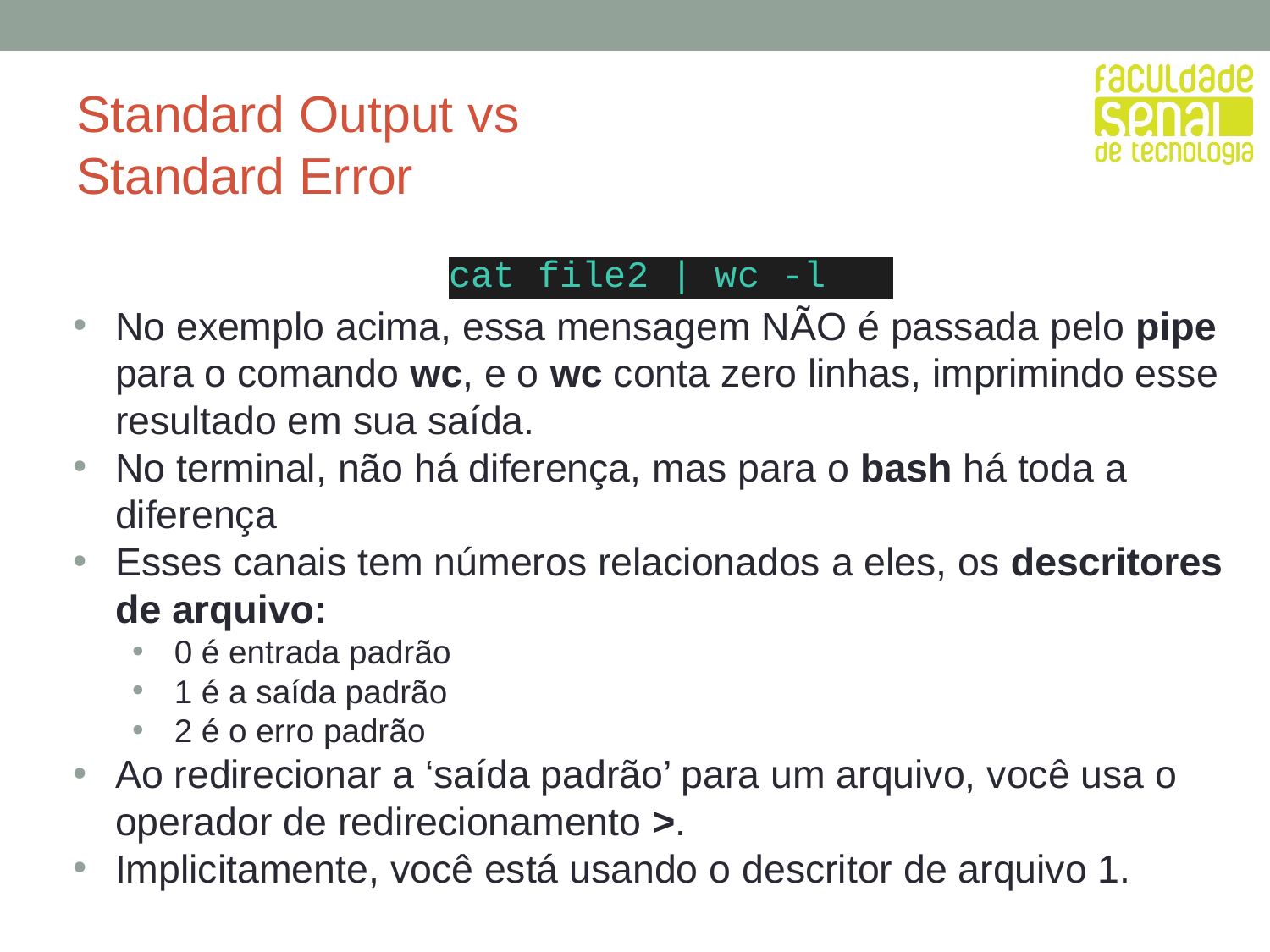

# Standard Output vs
Standard Error
cat file2 | wc -l
No exemplo acima, essa mensagem NÃO é passada pelo pipe para o comando wc, e o wc conta zero linhas, imprimindo esse resultado em sua saída.
No terminal, não há diferença, mas para o bash há toda a diferença
Esses canais tem números relacionados a eles, os descritores de arquivo:
0 é entrada padrão
1 é a saída padrão
2 é o erro padrão
Ao redirecionar a ‘saída padrão’ para um arquivo, você usa o operador de redirecionamento >.
Implicitamente, você está usando o descritor de arquivo 1.